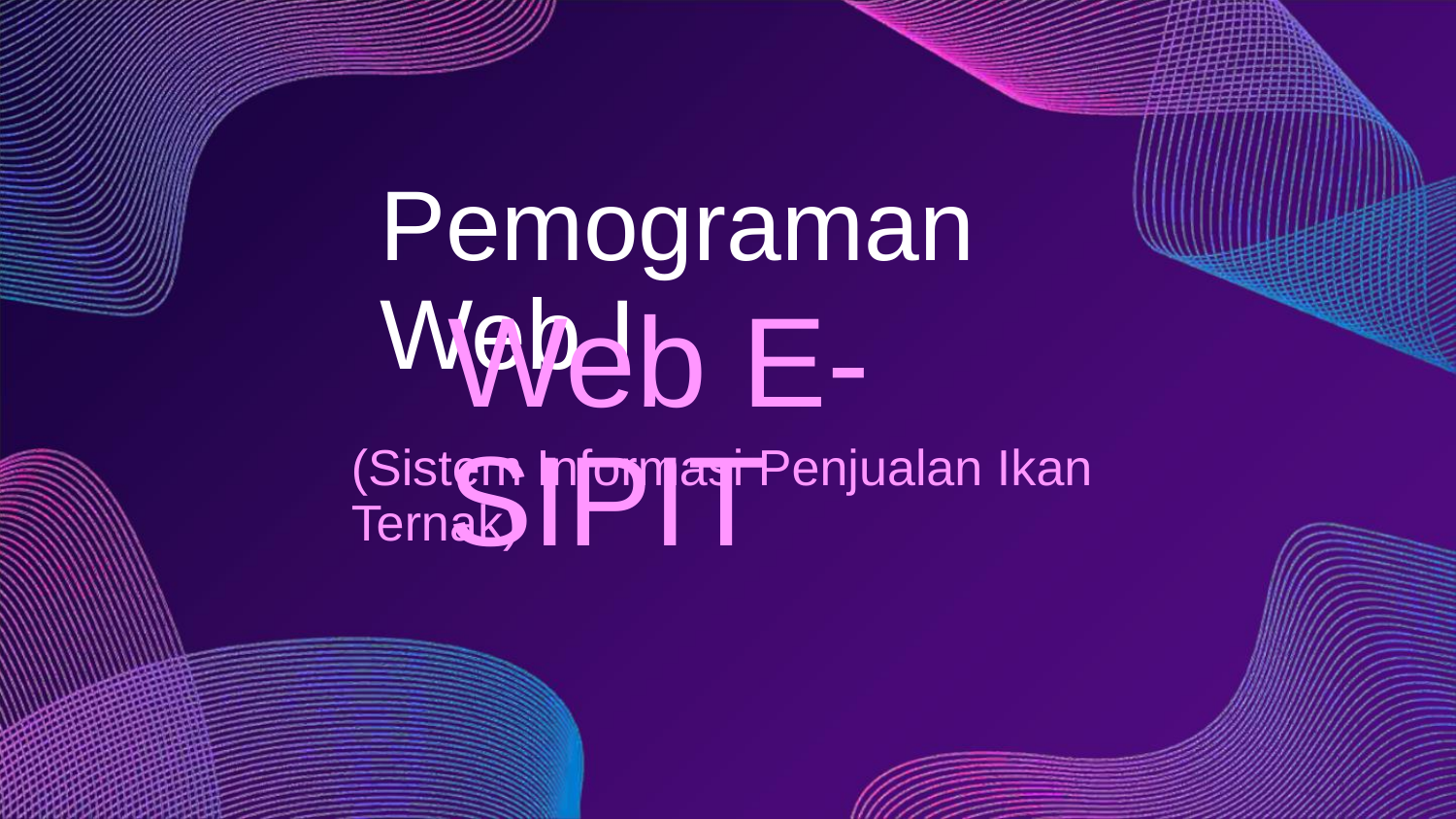

Pemograman Web I
Web E-SIPIT
(Sistem Informasi Penjualan Ikan Ternak)